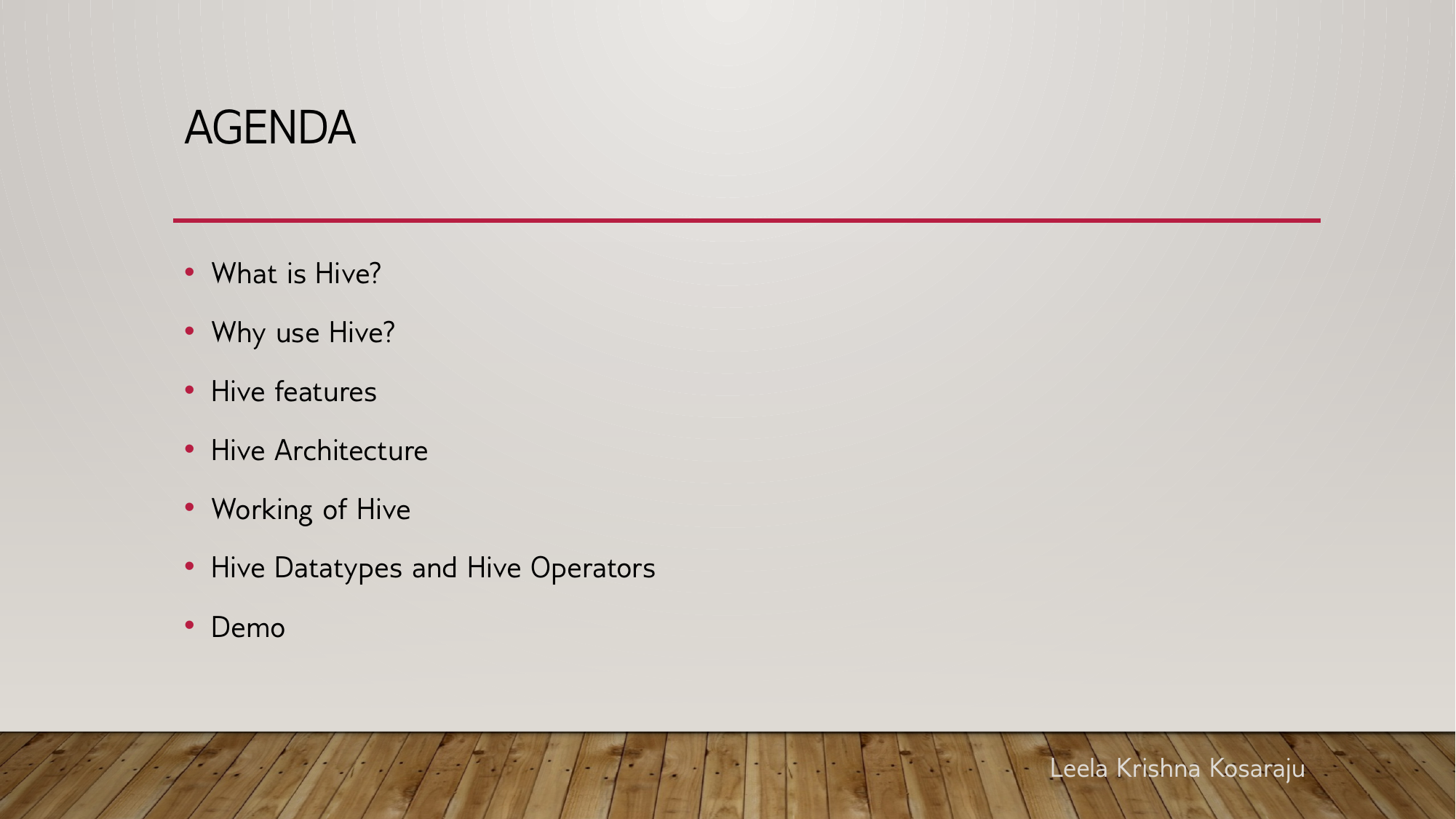

# Agenda
What is Hive?
Why use Hive?
Hive features
Hive Architecture
Working of Hive
Hive Datatypes and Hive Operators
Demo
Leela Krishna Kosaraju